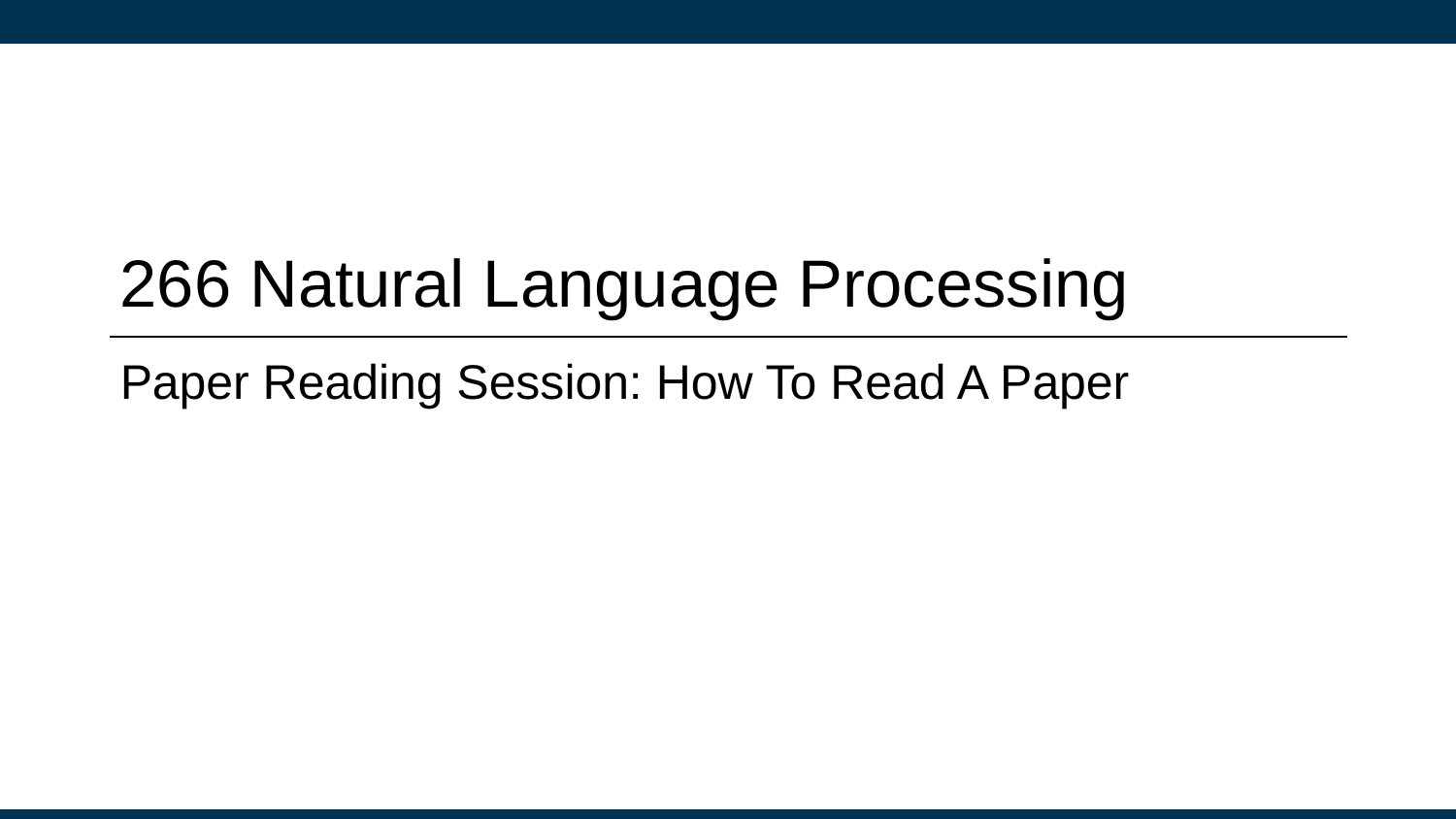

# 266 Natural Language Processing
Paper Reading Session: How To Read A Paper